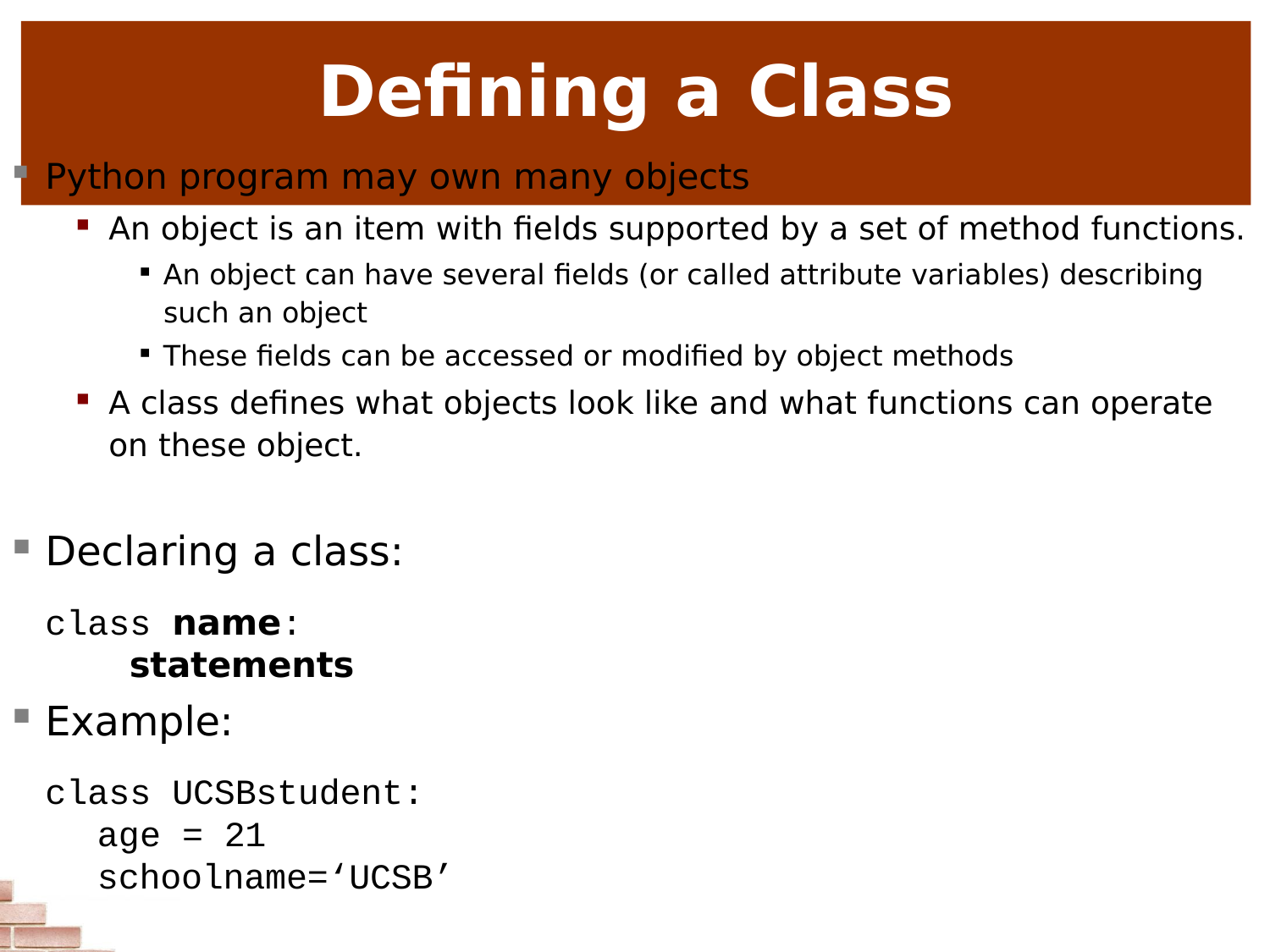

# Defining a Class
Python program may own many objects
An object is an item with fields supported by a set of method functions.
An object can have several fields (or called attribute variables) describing
such an object
These fields can be accessed or modified by object methods
A class defines what objects look like and what functions can operate on these object.

Declaring a class:
class name:
statements
Example:
class UCSBstudent: age = 21 schoolname=‘UCSB’